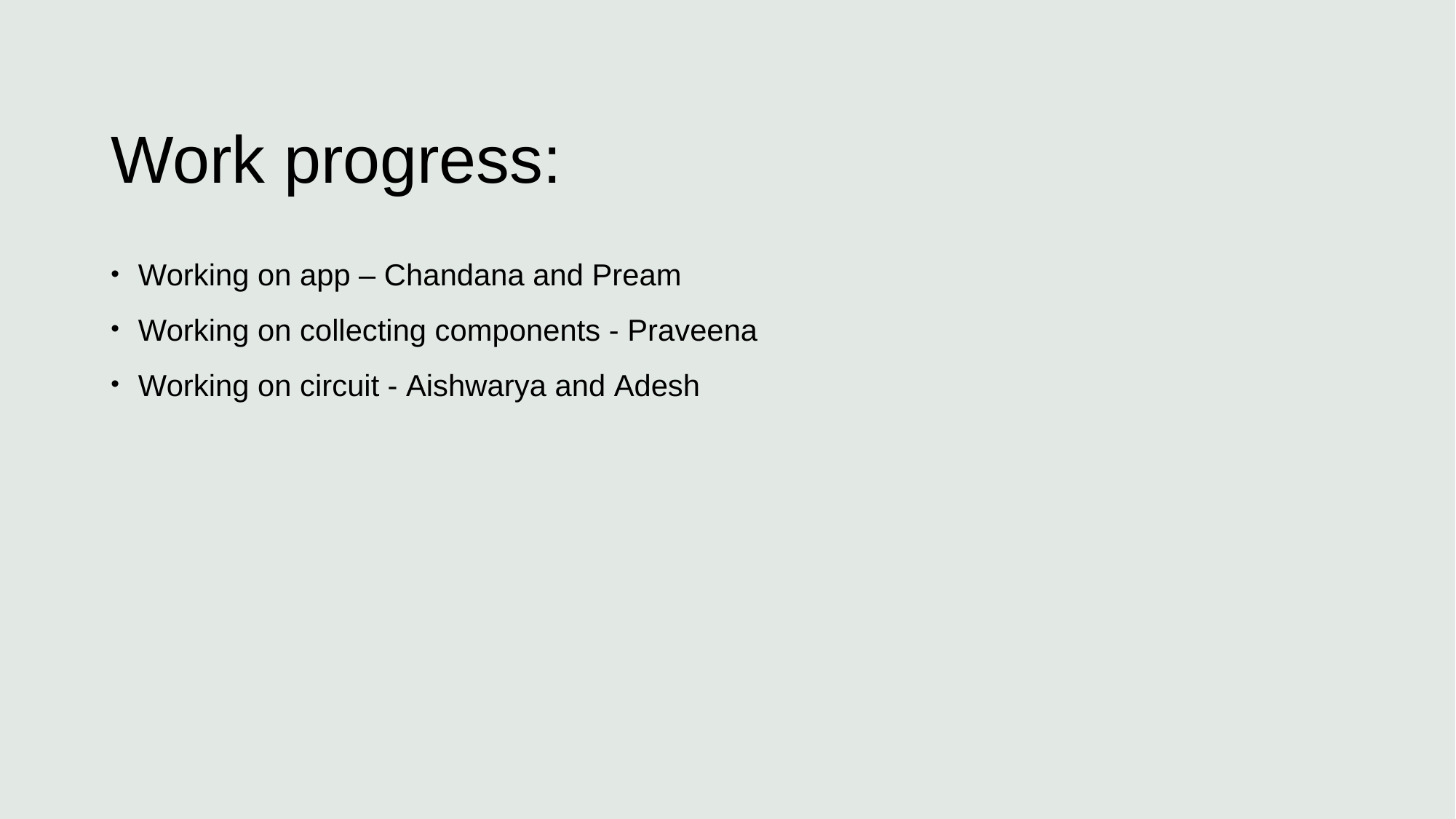

# Work progress:
Working on app – Chandana and Pream
Working on collecting components - Praveena
Working on circuit - Aishwarya and Adesh